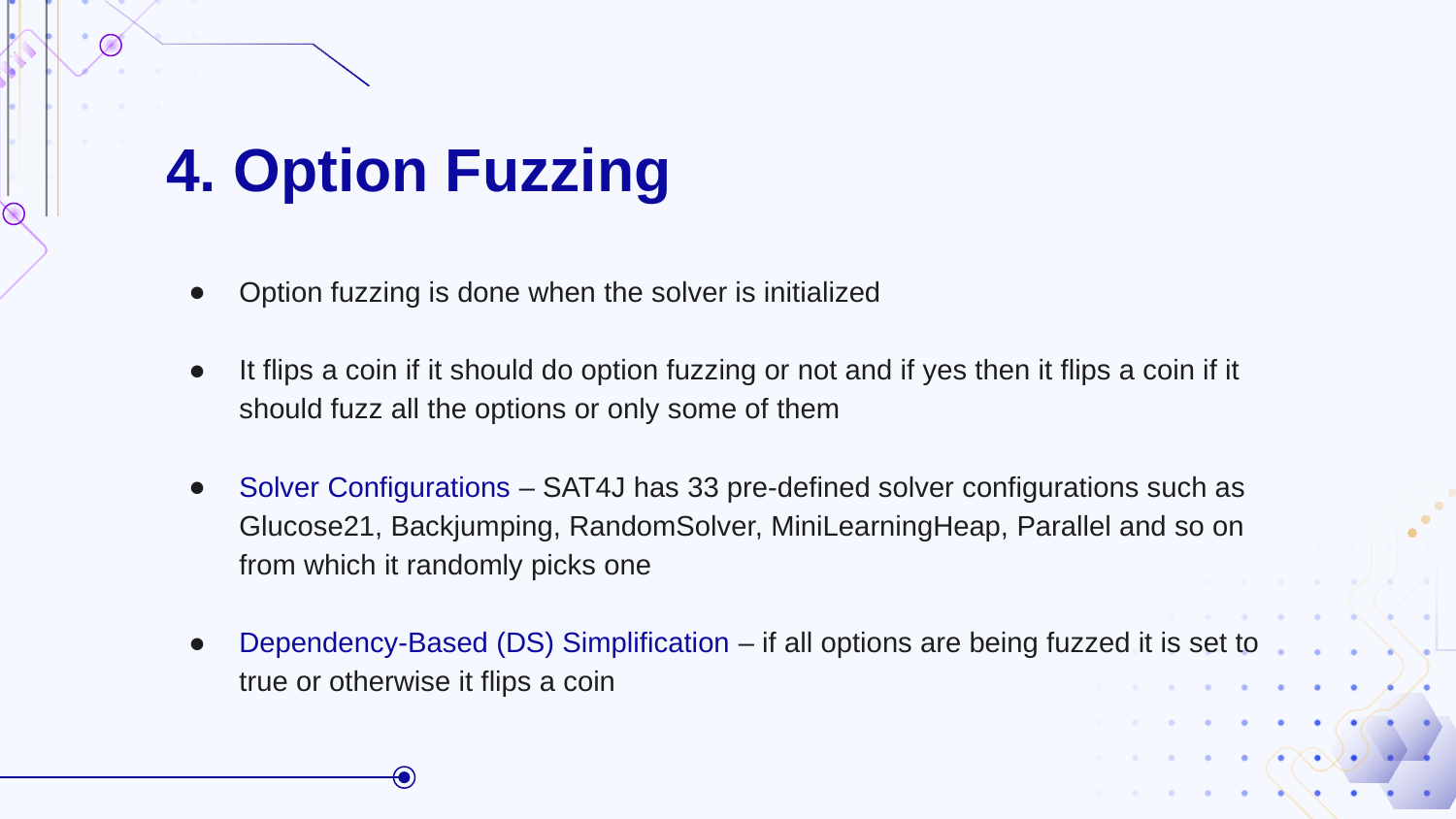

# 4. Option Fuzzing
Option fuzzing is done when the solver is initialized

It flips a coin if it should do option fuzzing or not and if yes then it flips a coin if it should fuzz all the options or only some of them

Solver Configurations – SAT4J has 33 pre-defined solver configurations such as Glucose21, Backjumping, RandomSolver, MiniLearningHeap, Parallel and so on from which it randomly picks one

Dependency-Based (DS) Simplification – if all options are being fuzzed it is set to true or otherwise it flips a coin